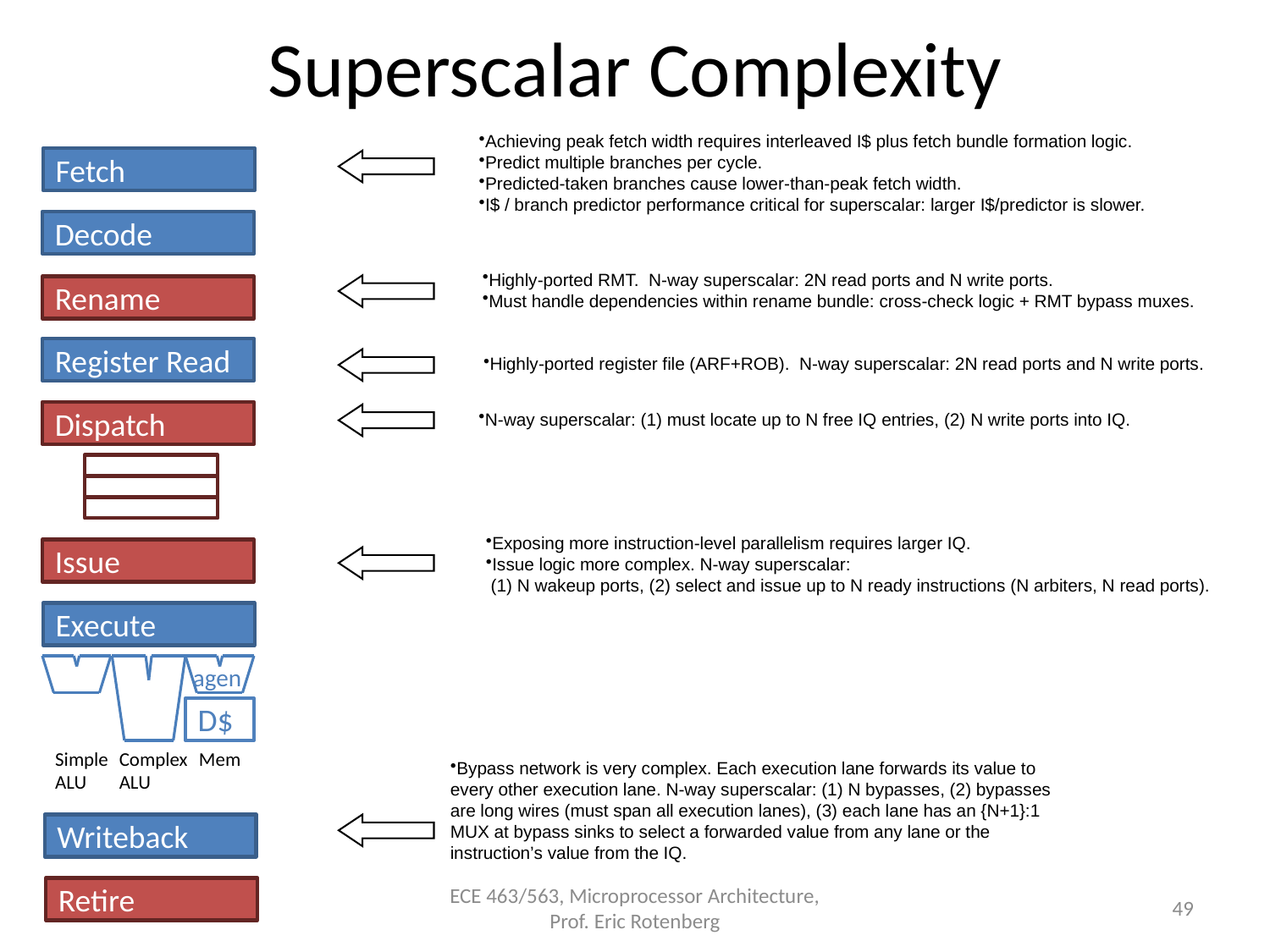

# Superscalar Complexity
Achieving peak fetch width requires interleaved I$ plus fetch bundle formation logic.
Predict multiple branches per cycle.
Predicted-taken branches cause lower-than-peak fetch width.
I$ / branch predictor performance critical for superscalar: larger I$/predictor is slower.
Fetch

Decode
Highly-ported RMT.  N-way superscalar: 2N read ports and N write ports.
Must handle dependencies within rename bundle: cross-check logic + RMT bypass muxes.

Rename
Register Read
Highly-ported register file (ARF+ROB).  N-way superscalar: 2N read ports and N write ports.

Dispatch
N-way superscalar: (1) must locate up to N free IQ entries, (2) N write ports into IQ.

Exposing more instruction-level parallelism requires larger IQ.
Issue logic more complex. N-way superscalar:
 (1) N wakeup ports, (2) select and issue up to N ready instructions (N arbiters, N read ports).
Issue

Execute
agen
D$
Simple
ALU
Complex
ALU
Mem
Bypass network is very complex. Each execution lane forwards its value to every other execution lane. N-way superscalar: (1) N bypasses, (2) bypasses are long wires (must span all execution lanes), (3) each lane has an {N+1}:1 MUX at bypass sinks to select a forwarded value from any lane or the instruction’s value from the IQ.
Writeback

Retire
ECE 463/563, Microprocessor Architecture, Prof. Eric Rotenberg
49